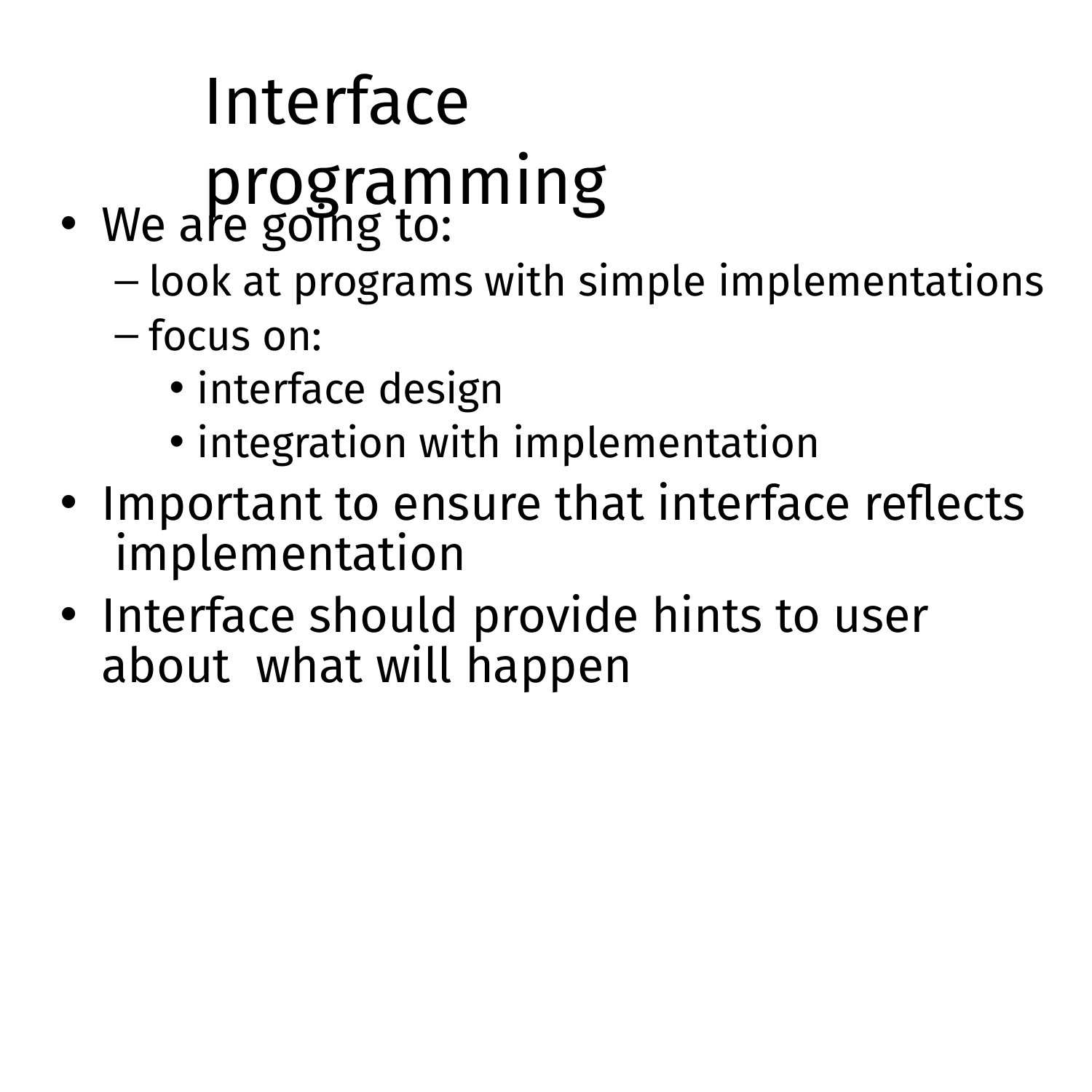

# Interface	programming
We are going to:
look at programs with simple implementations
focus on:
interface design
integration with implementation
Important to ensure that interface reflects  implementation
Interface should provide hints to user about  what will happen